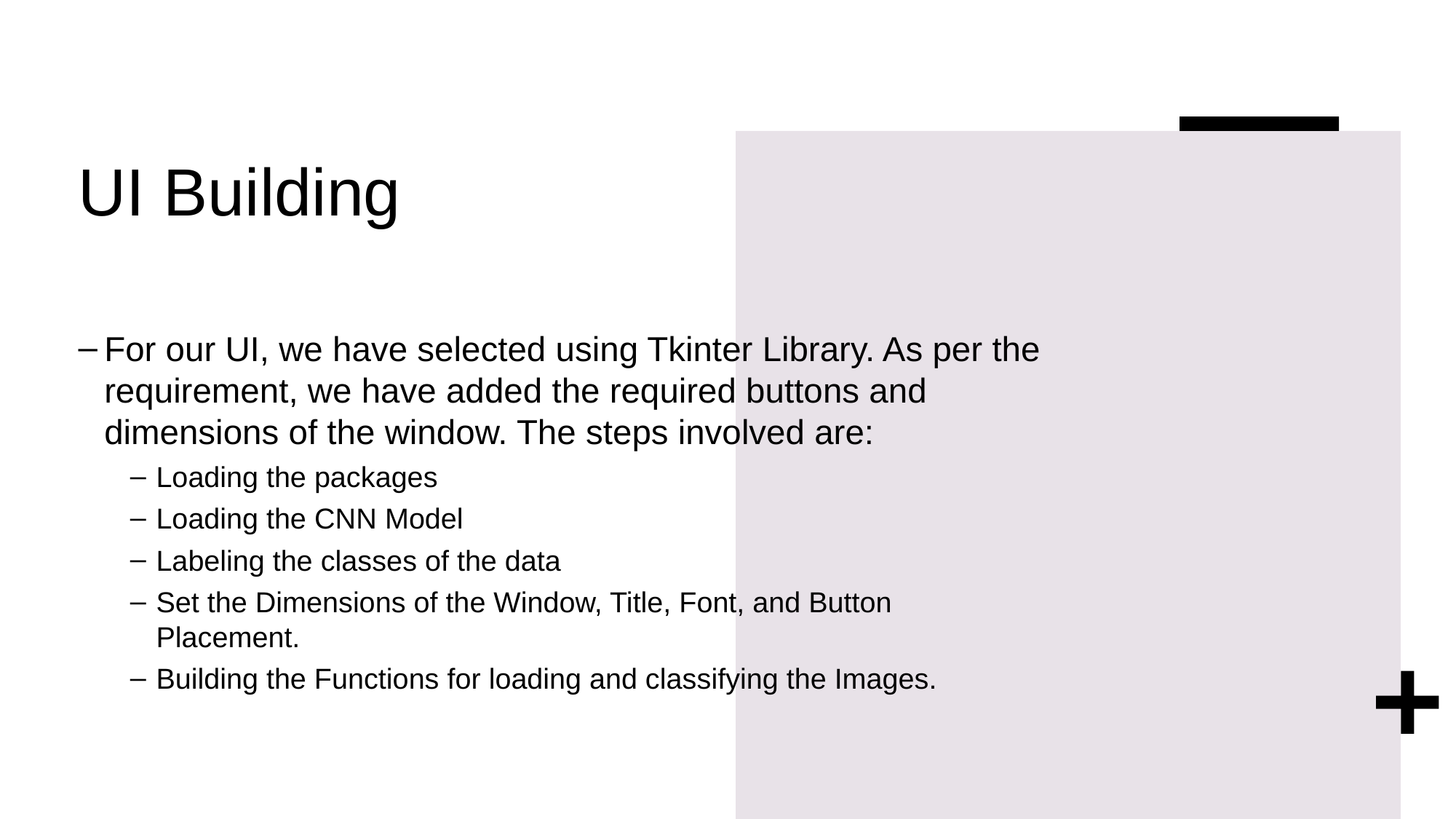

# UI Building
For our UI, we have selected using Tkinter Library. As per the requirement, we have added the required buttons and dimensions of the window. The steps involved are:
Loading the packages
Loading the CNN Model
Labeling the classes of the data
Set the Dimensions of the Window, Title, Font, and Button Placement.
Building the Functions for loading and classifying the Images.